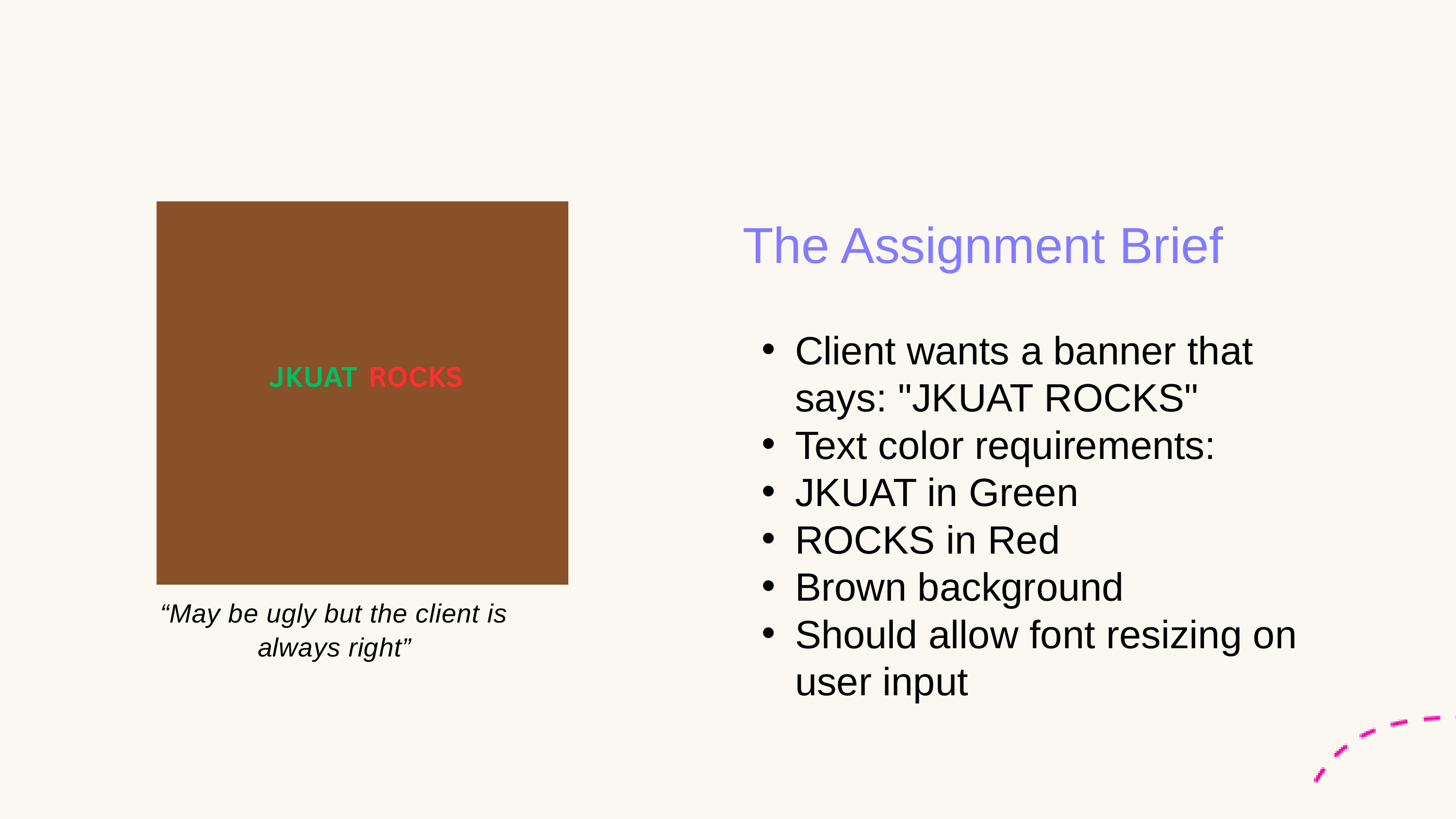

The Assignment Brief
Client wants a banner that says: "JKUAT ROCKS"
Text color requirements:
JKUAT in Green
ROCKS in Red
Brown background
Should allow font resizing on user input

“May be ugly but the client is always right”